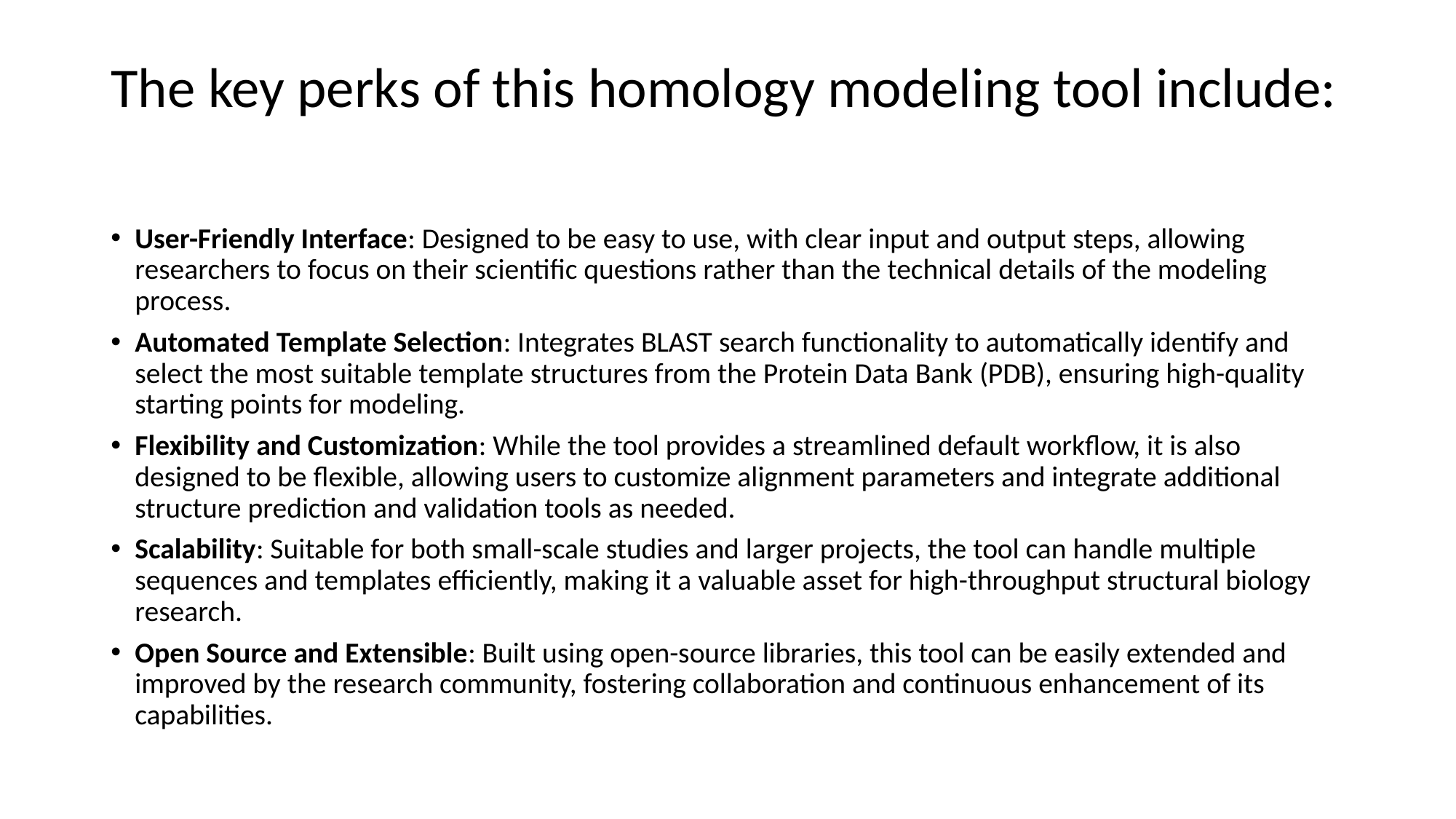

# The key perks of this homology modeling tool include:
User-Friendly Interface: Designed to be easy to use, with clear input and output steps, allowing researchers to focus on their scientific questions rather than the technical details of the modeling process.
Automated Template Selection: Integrates BLAST search functionality to automatically identify and select the most suitable template structures from the Protein Data Bank (PDB), ensuring high-quality starting points for modeling.
Flexibility and Customization: While the tool provides a streamlined default workflow, it is also designed to be flexible, allowing users to customize alignment parameters and integrate additional structure prediction and validation tools as needed.
Scalability: Suitable for both small-scale studies and larger projects, the tool can handle multiple sequences and templates efficiently, making it a valuable asset for high-throughput structural biology research.
Open Source and Extensible: Built using open-source libraries, this tool can be easily extended and improved by the research community, fostering collaboration and continuous enhancement of its capabilities.